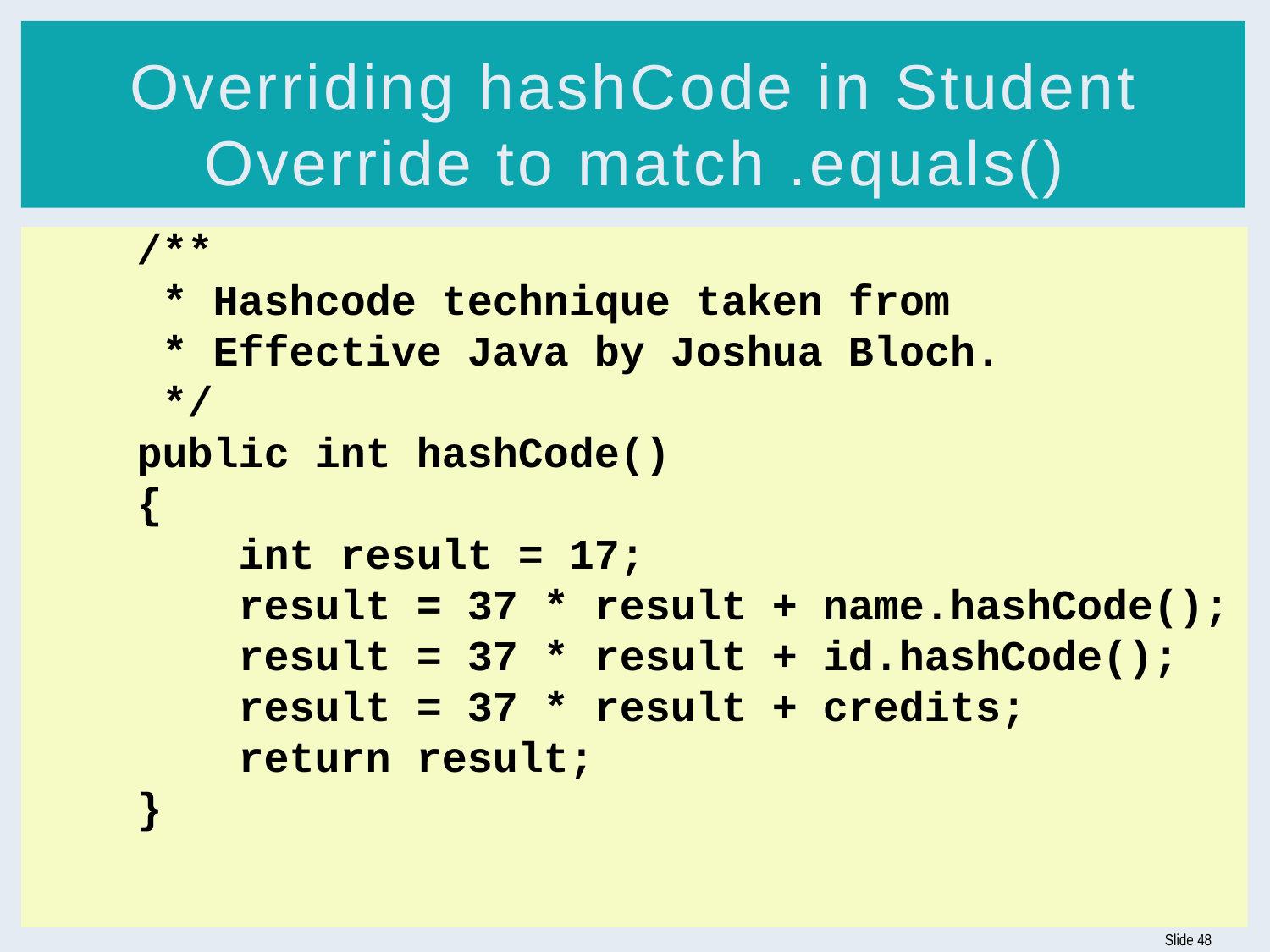

# Overriding hashCode in Student Override to match .equals()
/**
 * Hashcode technique taken from
 * Effective Java by Joshua Bloch.
 */
public int hashCode()
{
    int result = 17;
    result = 37 * result + name.hashCode();
    result = 37 * result + id.hashCode();
    result = 37 * result + credits;
    return result;
}